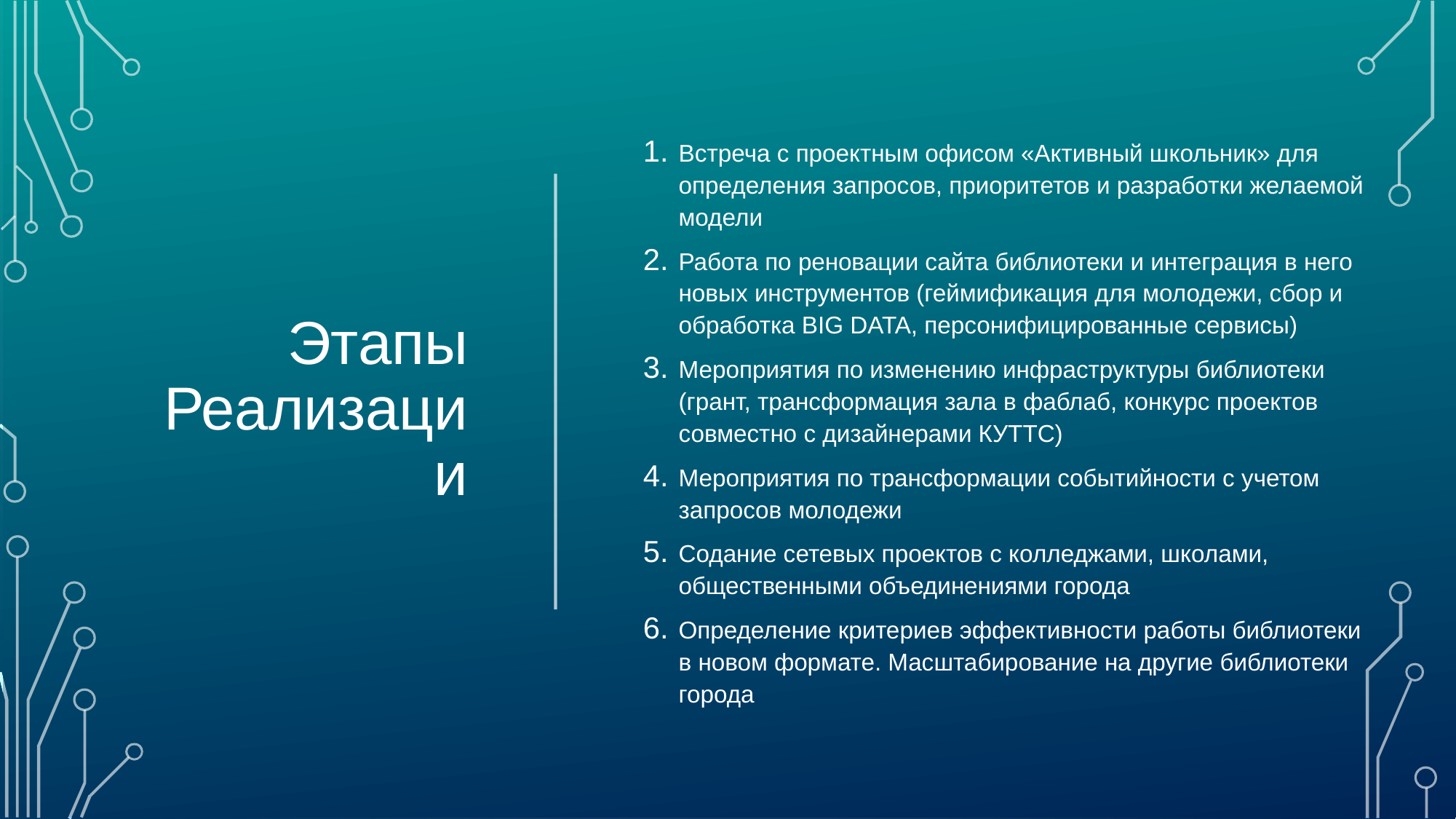

Встреча с проектным офисом «Активный школьник» для определения запросов, приоритетов и разработки желаемой модели
Работа по реновации сайта библиотеки и интеграция в него новых инструментов (геймификация для молодежи, сбор и обработка BIG DATA, персонифицированные сервисы)
Мероприятия по изменению инфраструктуры библиотеки (грант, трансформация зала в фаблаб, конкурс проектов совместно с дизайнерами КУТТС)
Мероприятия по трансформации событийности с учетом запросов молодежи
Содание сетевых проектов с колледжами, школами, общественными объединениями города
Определение критериев эффективности работы библиотеки в новом формате. Масштабирование на другие библиотеки города

# Этапы Реализации